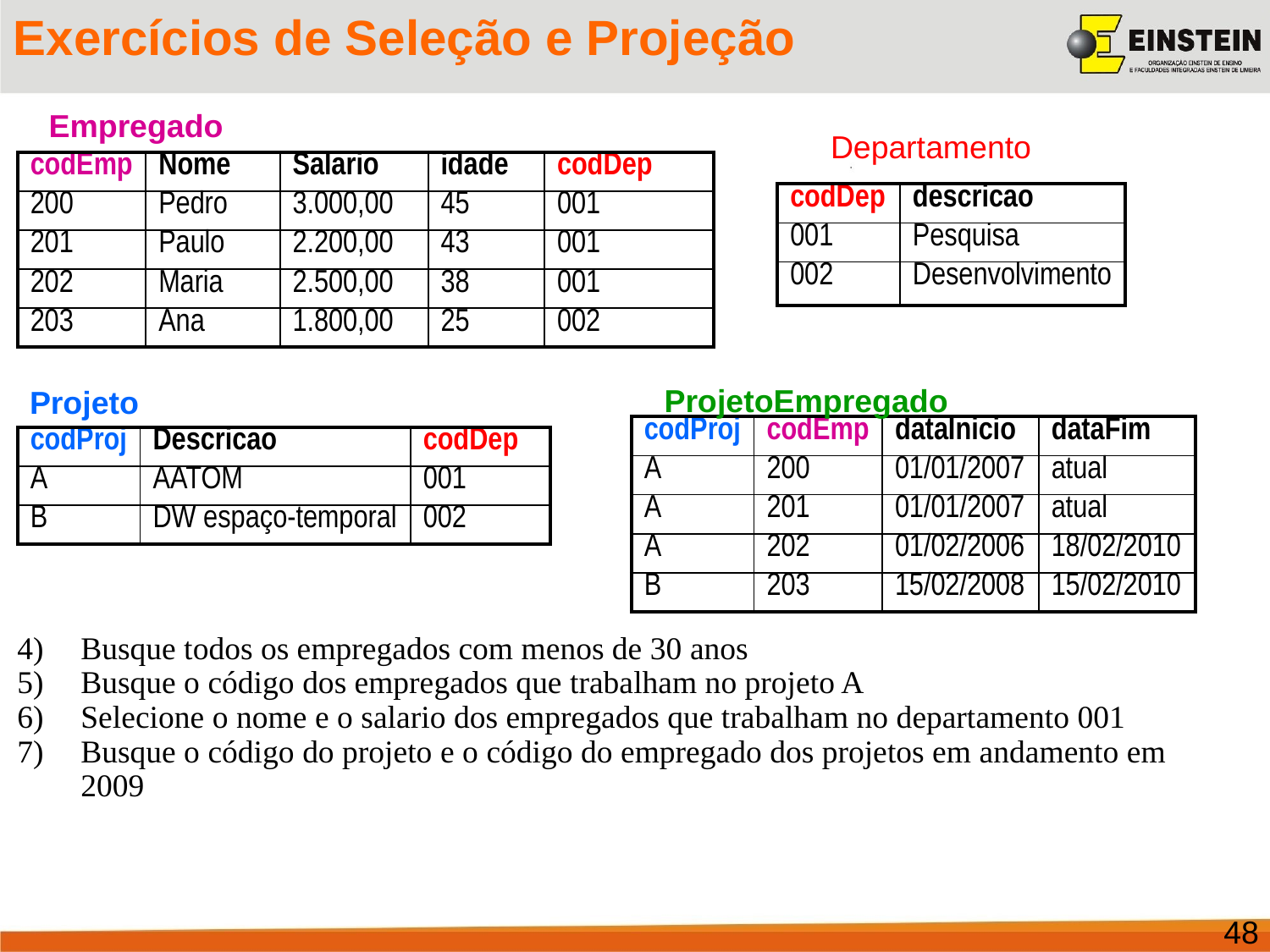

# Exercícios de Seleção e Projeção
Empregado
Departamento
| codEmp | Nome | Salario | idade | codDep |
| --- | --- | --- | --- | --- |
| 200 | Pedro | 3.000,00 | 45 | 001 |
| 201 | Paulo | 2.200,00 | 43 | 001 |
| 202 | Maria | 2.500,00 | 38 | 001 |
| 203 | Ana | 1.800,00 | 25 | 002 |
| codDep | descricao |
| --- | --- |
| 001 | Pesquisa |
| 002 | Desenvolvimento |
ProjetoEmpregado
Projeto
| codProj | codEmp | dataInicio | dataFim |
| --- | --- | --- | --- |
| A | 200 | 01/01/2007 | atual |
| A | 201 | 01/01/2007 | atual |
| A | 202 | 01/02/2006 | 18/02/2010 |
| B | 203 | 15/02/2008 | 15/02/2010 |
| codProj | Descricao | codDep |
| --- | --- | --- |
| A | AATOM | 001 |
| B | DW espaço-temporal | 002 |
Busque todos os empregados com menos de 30 anos
Busque o código dos empregados que trabalham no projeto A
Selecione o nome e o salario dos empregados que trabalham no departamento 001
Busque o código do projeto e o código do empregado dos projetos em andamento em 2009
48